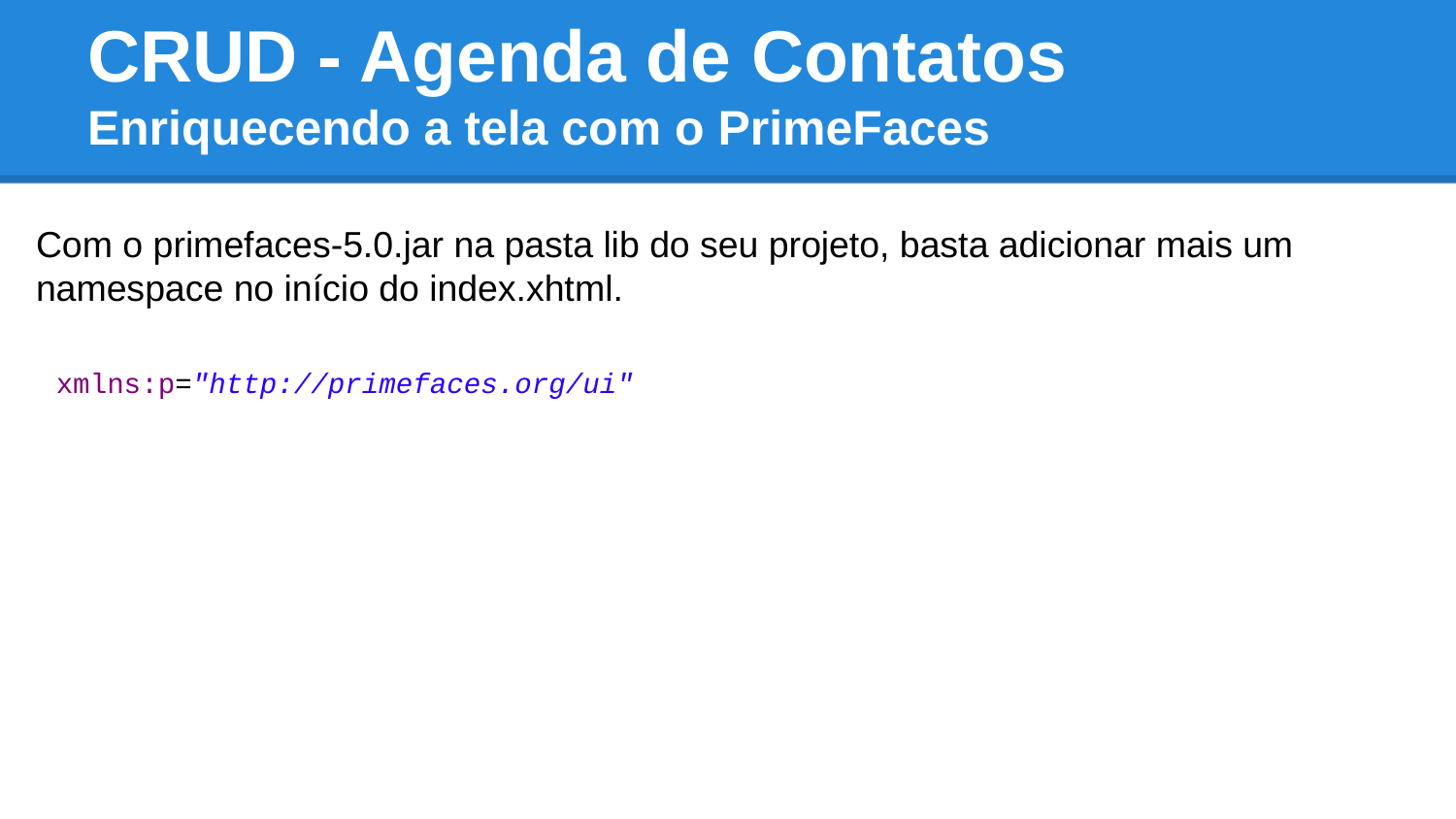

# CRUD - Agenda de Contatos Enriquecendo a tela com o PrimeFaces
Com o primefaces-5.0.jar na pasta lib do seu projeto, basta adicionar mais um namespace no início do index.xhtml.

xmlns:p="http://primefaces.org/ui"